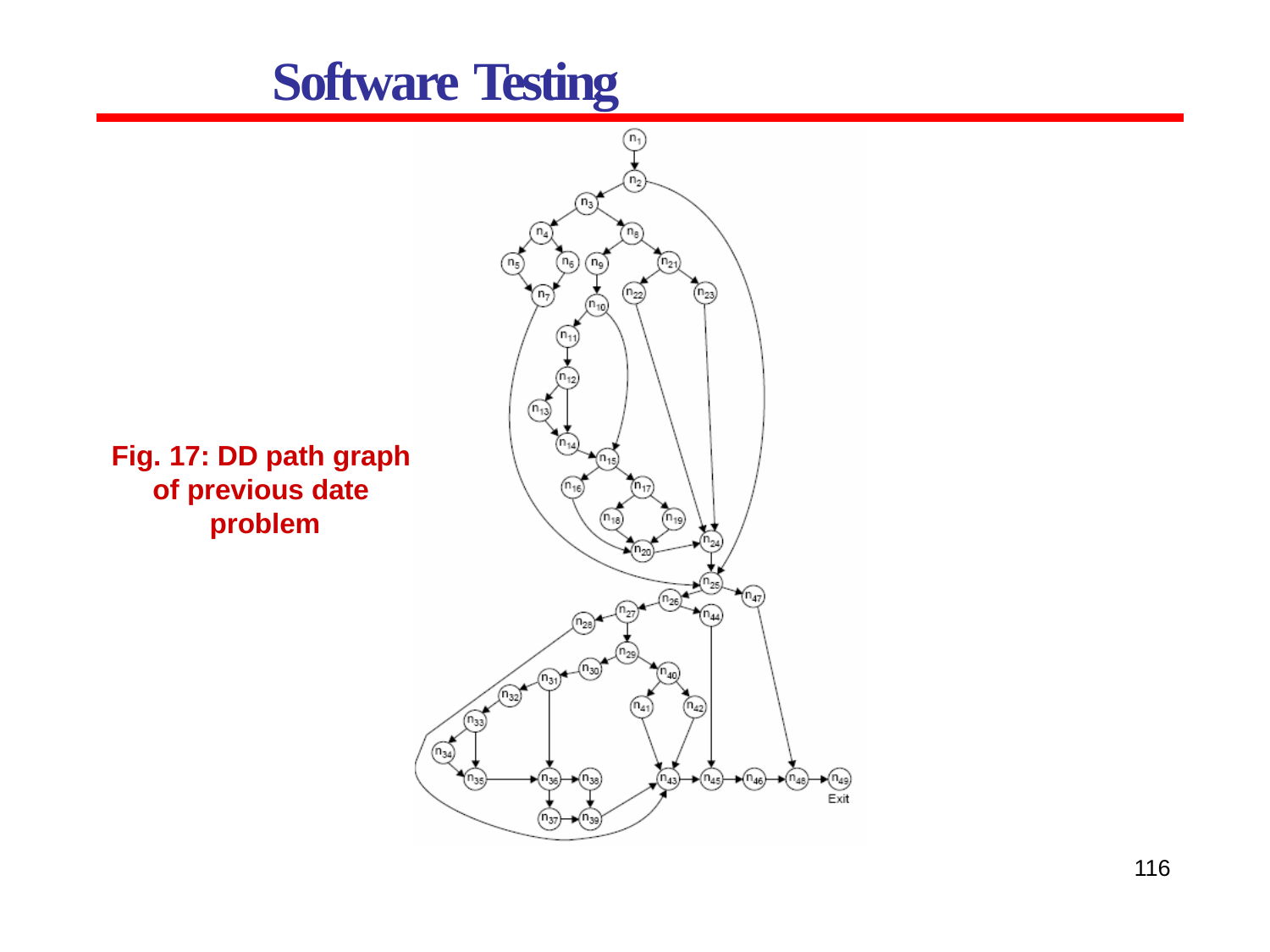

# Software Testing

Fig. 17: DD path graph  of previous date  problem
116